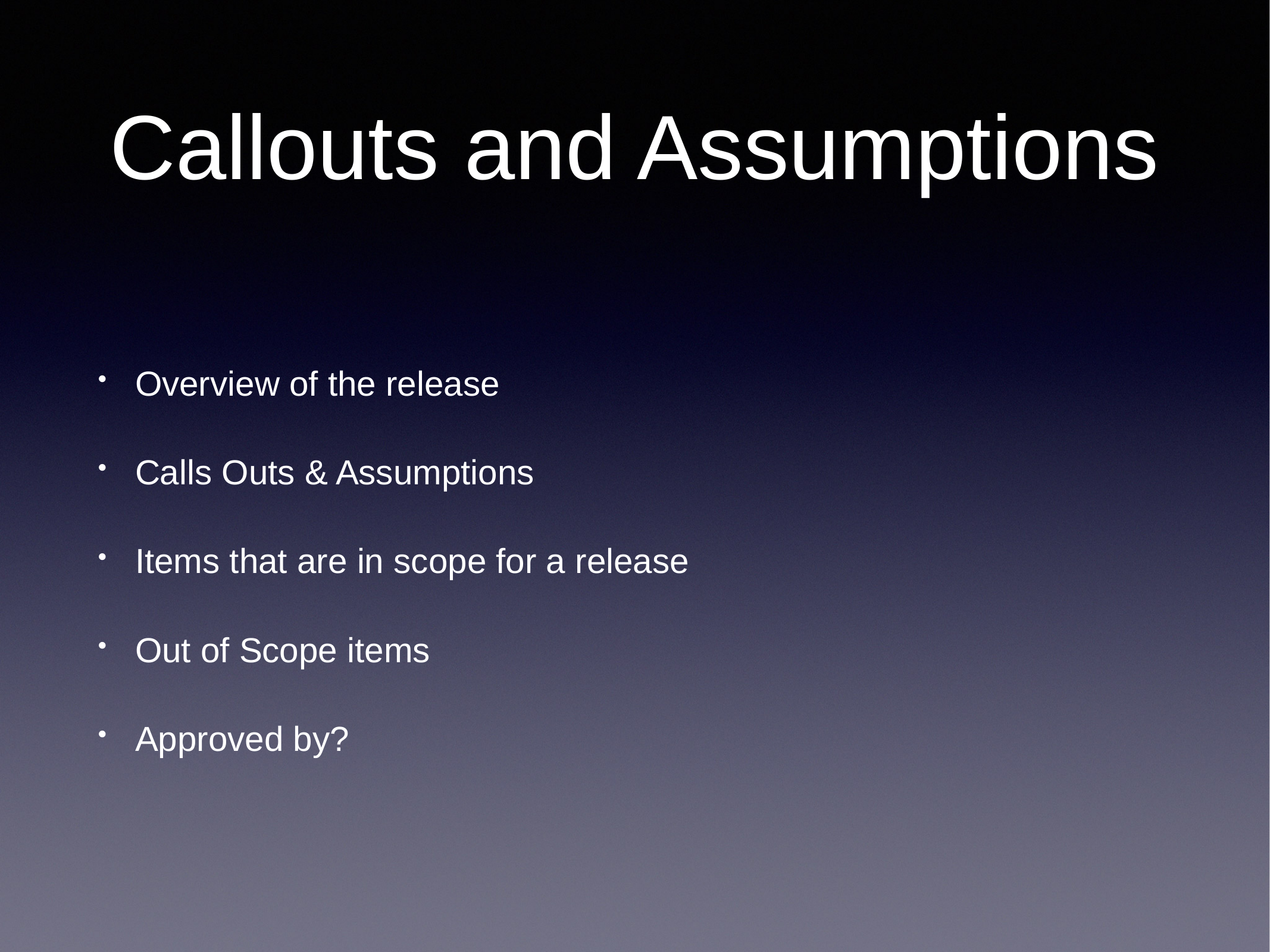

# Callouts and Assumptions
Overview of the release
Calls Outs & Assumptions
Items that are in scope for a release
Out of Scope items
Approved by?